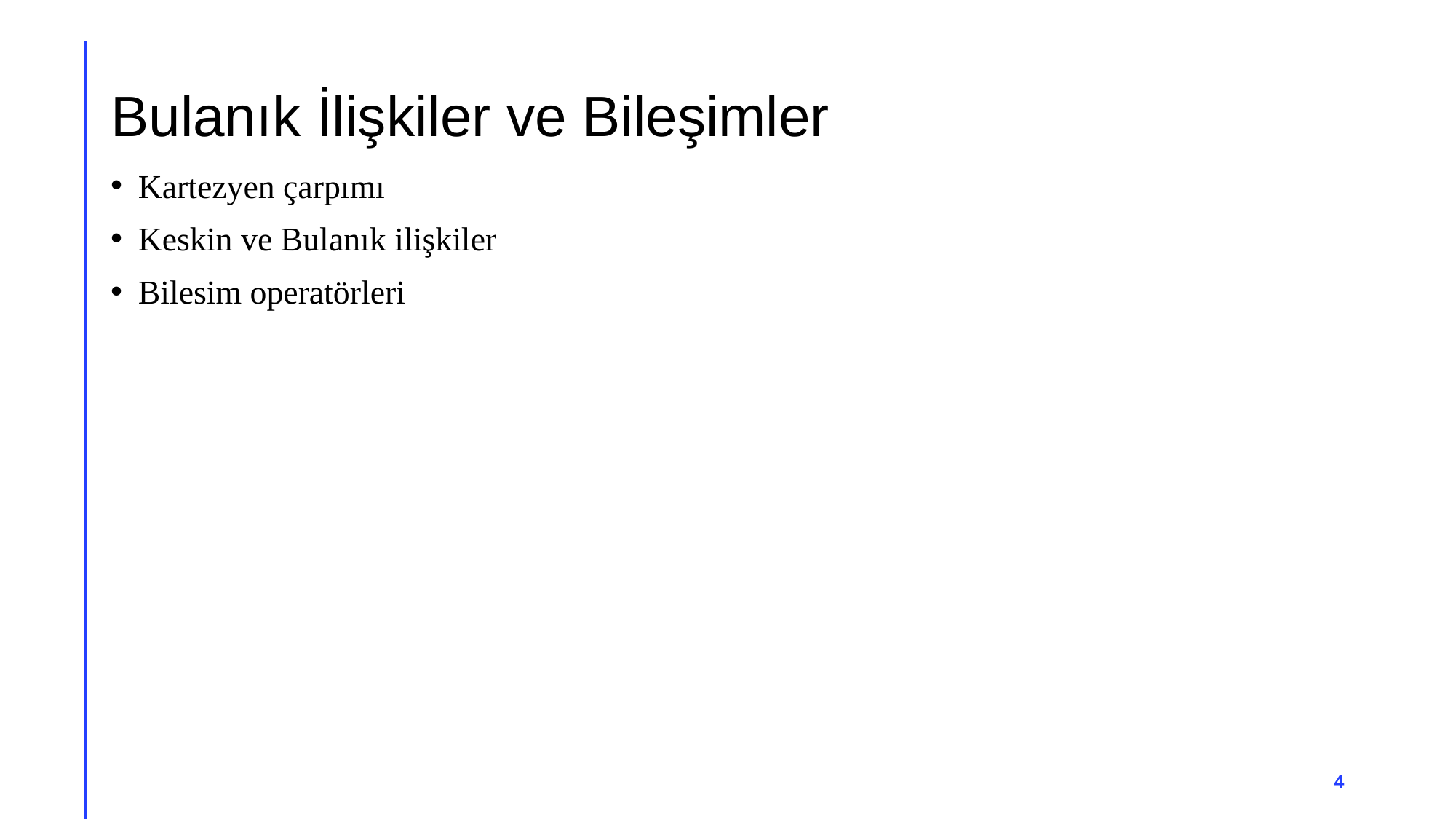

# Bulanık İlişkiler ve Bileşimler
Kartezyen çarpımı
Keskin ve Bulanık ilişkiler
Bilesim operatörleri
4